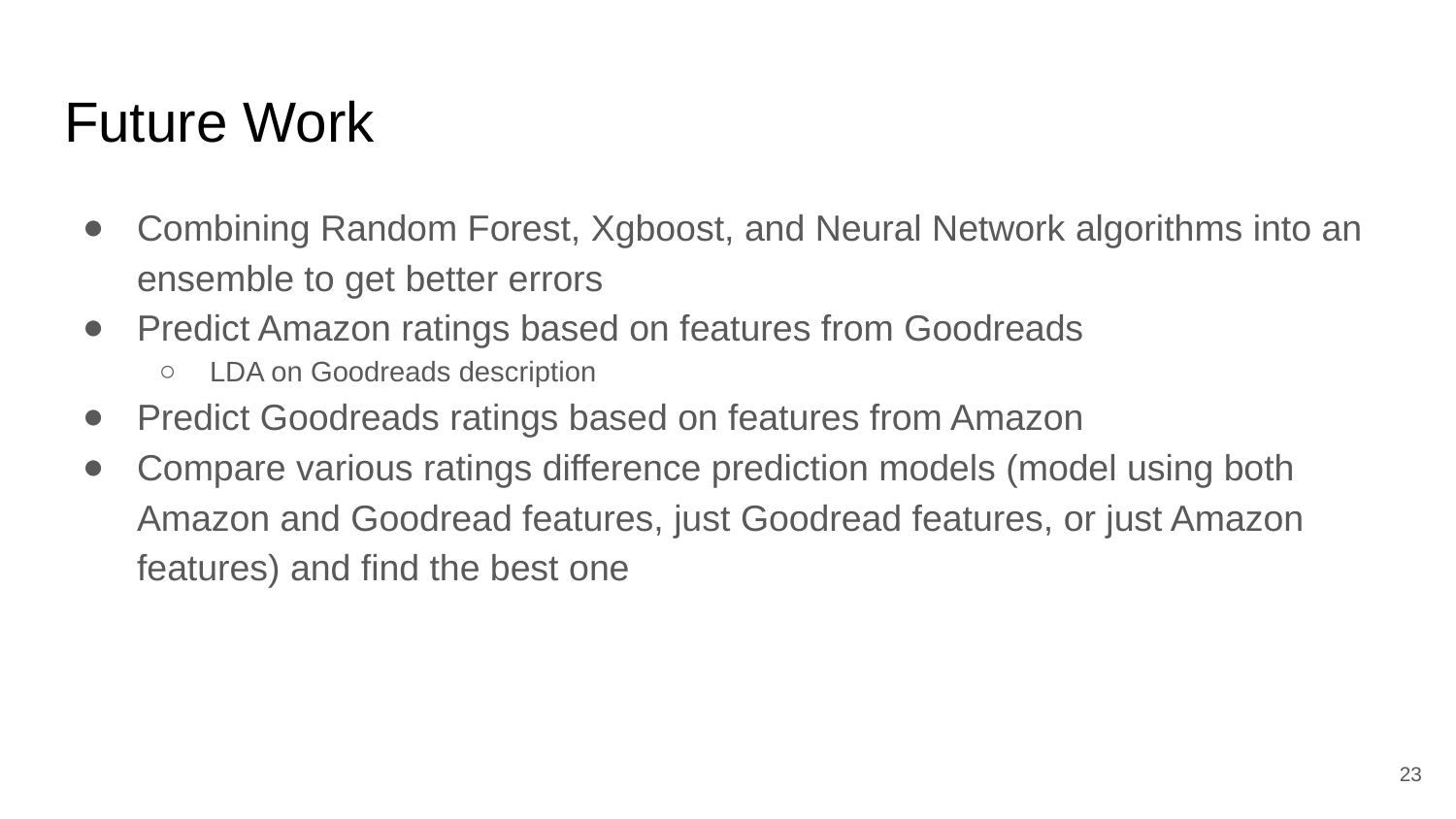

# Future Work
Combining Random Forest, Xgboost, and Neural Network algorithms into an ensemble to get better errors
Predict Amazon ratings based on features from Goodreads
LDA on Goodreads description
Predict Goodreads ratings based on features from Amazon
Compare various ratings difference prediction models (model using both Amazon and Goodread features, just Goodread features, or just Amazon features) and find the best one
23